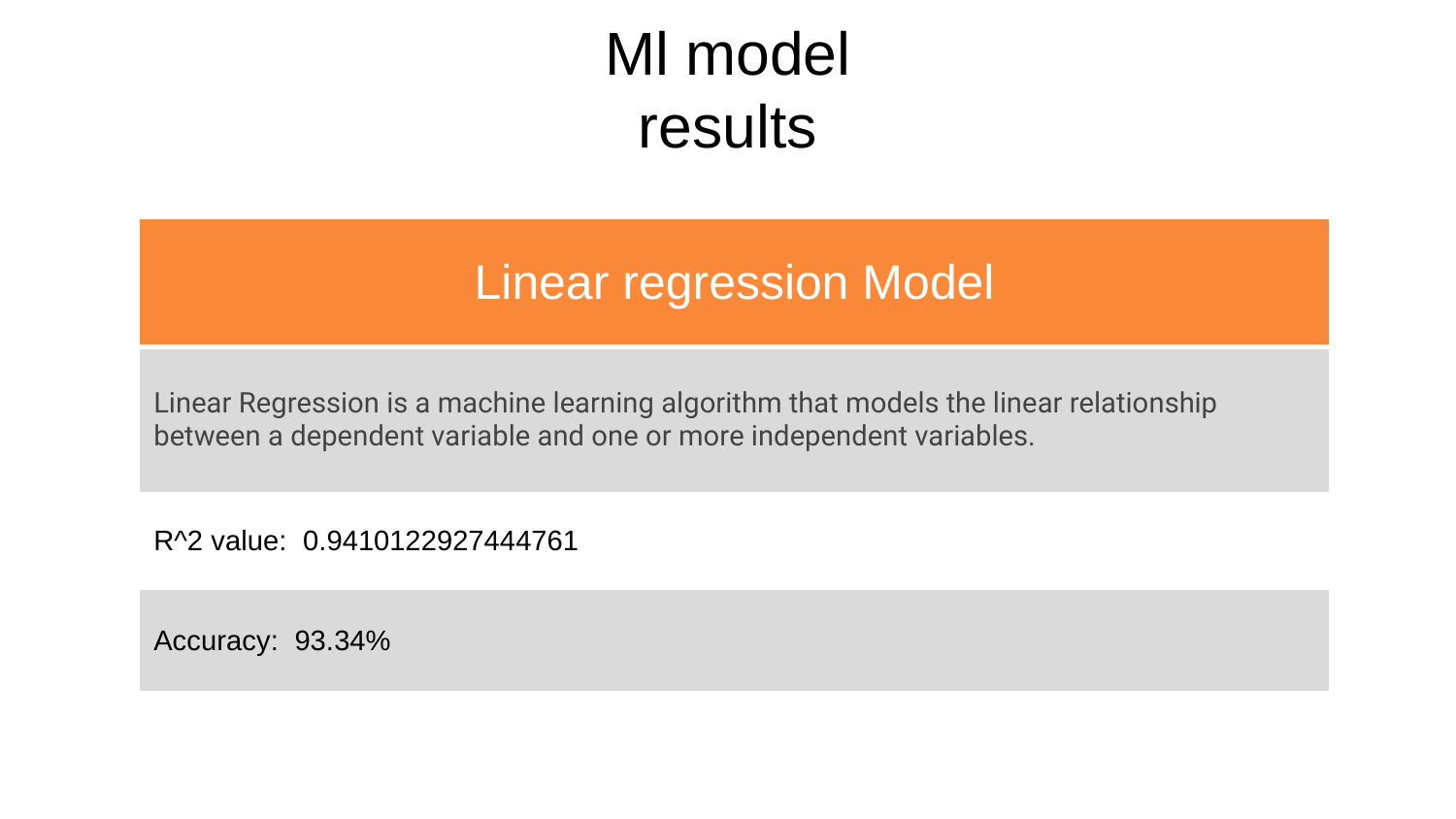

# Ml model results
| Linear regression Model |
| --- |
| Linear Regression is a machine learning algorithm that models the linear relationship between a dependent variable and one or more independent variables. |
| R^2 value: 0.9410122927444761 |
| Accuracy: 93.34% |